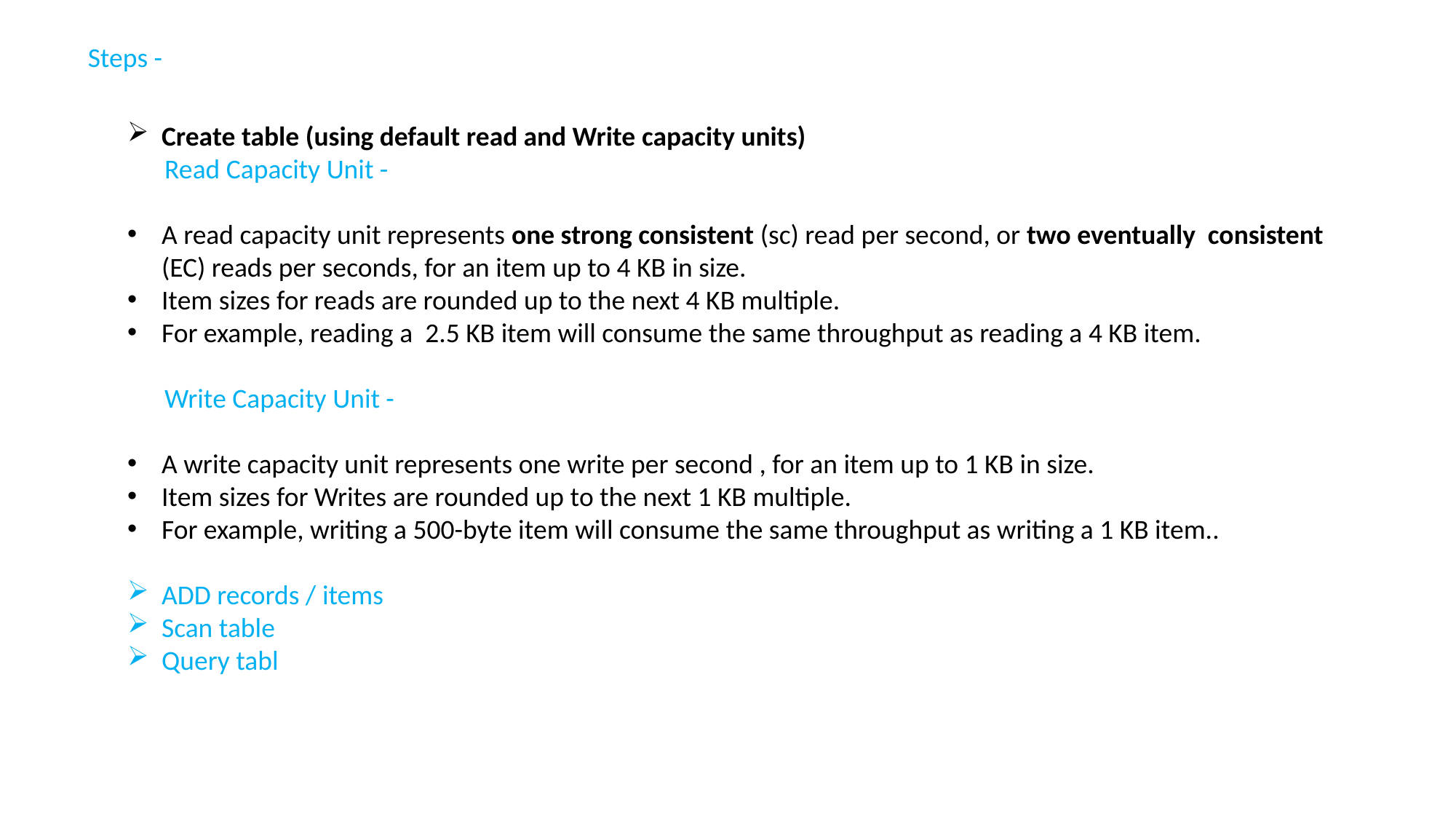

Steps -
Create table (using default read and Write capacity units)
      Read Capacity Unit -

A read capacity unit represents one strong consistent (sc) read per second, or two eventually  consistent       (EC) reads per seconds, for an item up to 4 KB in size.
Item sizes for reads are rounded up to the next 4 KB multiple.
For example, reading a  2.5 KB item will consume the same throughput as reading a 4 KB item.

      Write Capacity Unit -

A write capacity unit represents one write per second , for an item up to 1 KB in size.
Item sizes for Writes are rounded up to the next 1 KB multiple.
For example, writing a 500-byte item will consume the same throughput as writing a 1 KB item..

ADD records / items
Scan table
Query tabl